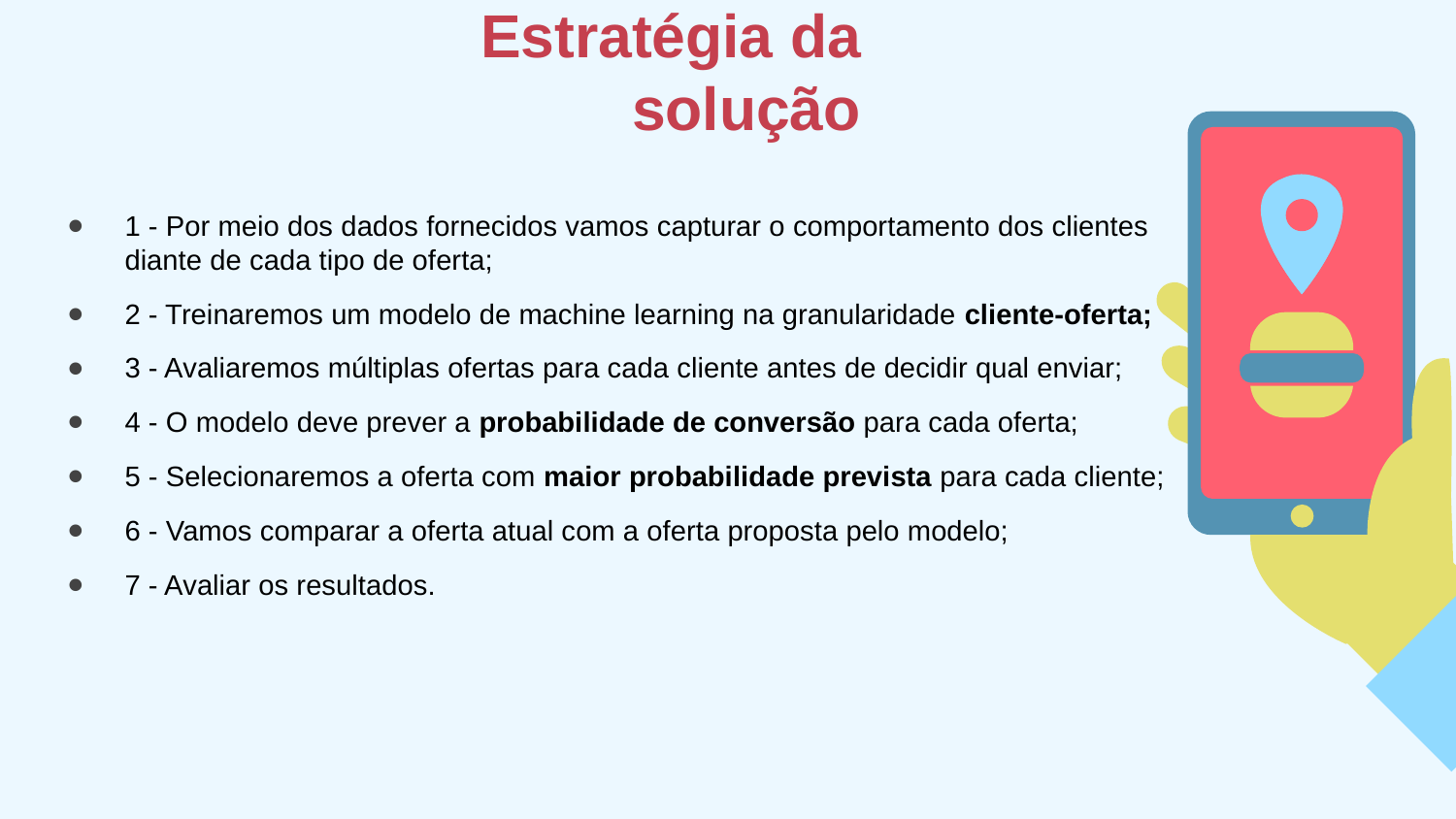

# Estratégia da solução

1 - Por meio dos dados fornecidos vamos capturar o comportamento dos clientes diante de cada tipo de oferta;
2 - Treinaremos um modelo de machine learning na granularidade cliente-oferta;
3 - Avaliaremos múltiplas ofertas para cada cliente antes de decidir qual enviar;
4 - O modelo deve prever a probabilidade de conversão para cada oferta;
5 - Selecionaremos a oferta com maior probabilidade prevista para cada cliente;
6 - Vamos comparar a oferta atual com a oferta proposta pelo modelo;
7 - Avaliar os resultados.